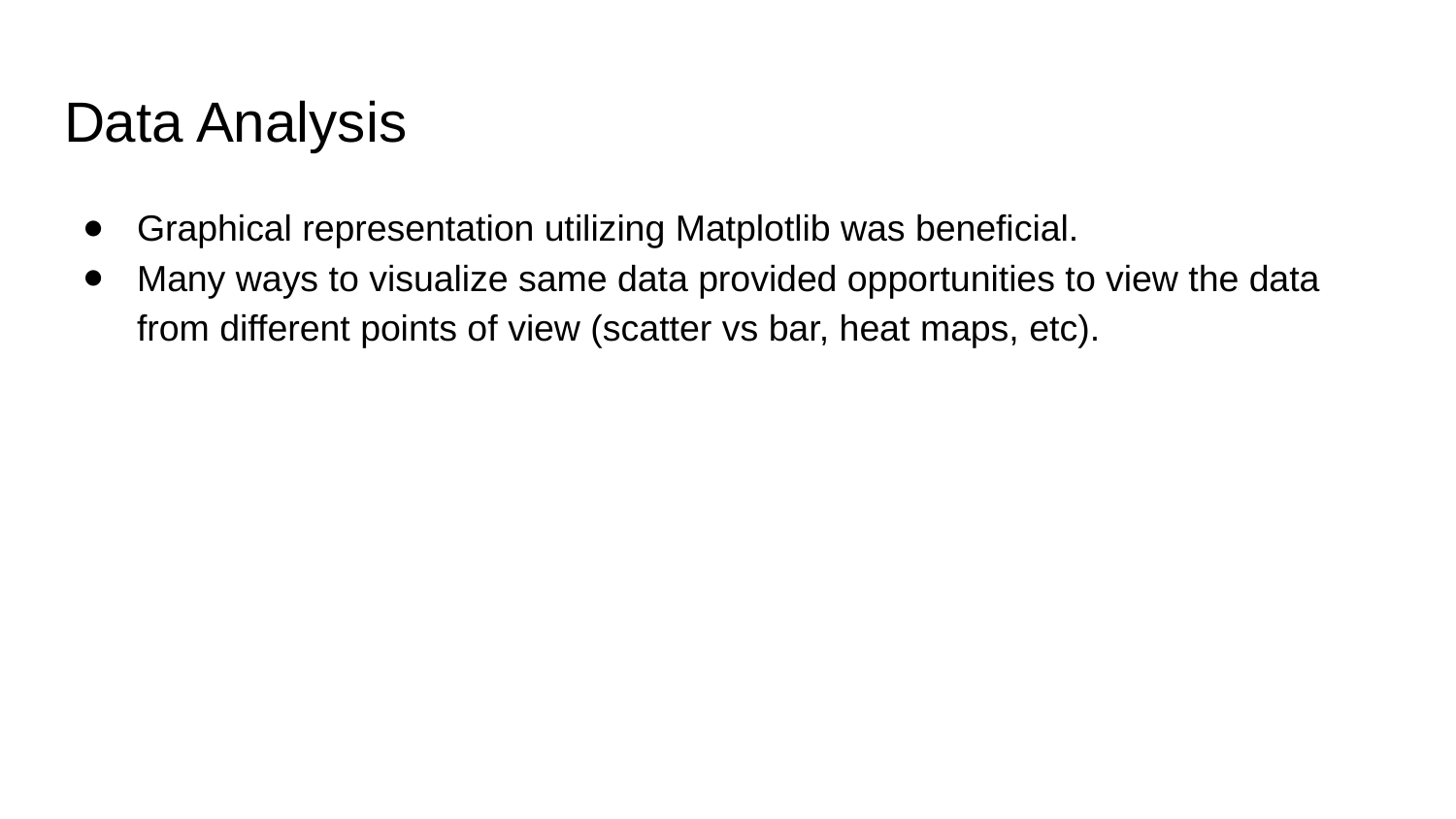

# Data Analysis
Graphical representation utilizing Matplotlib was beneficial.
Many ways to visualize same data provided opportunities to view the data from different points of view (scatter vs bar, heat maps, etc).